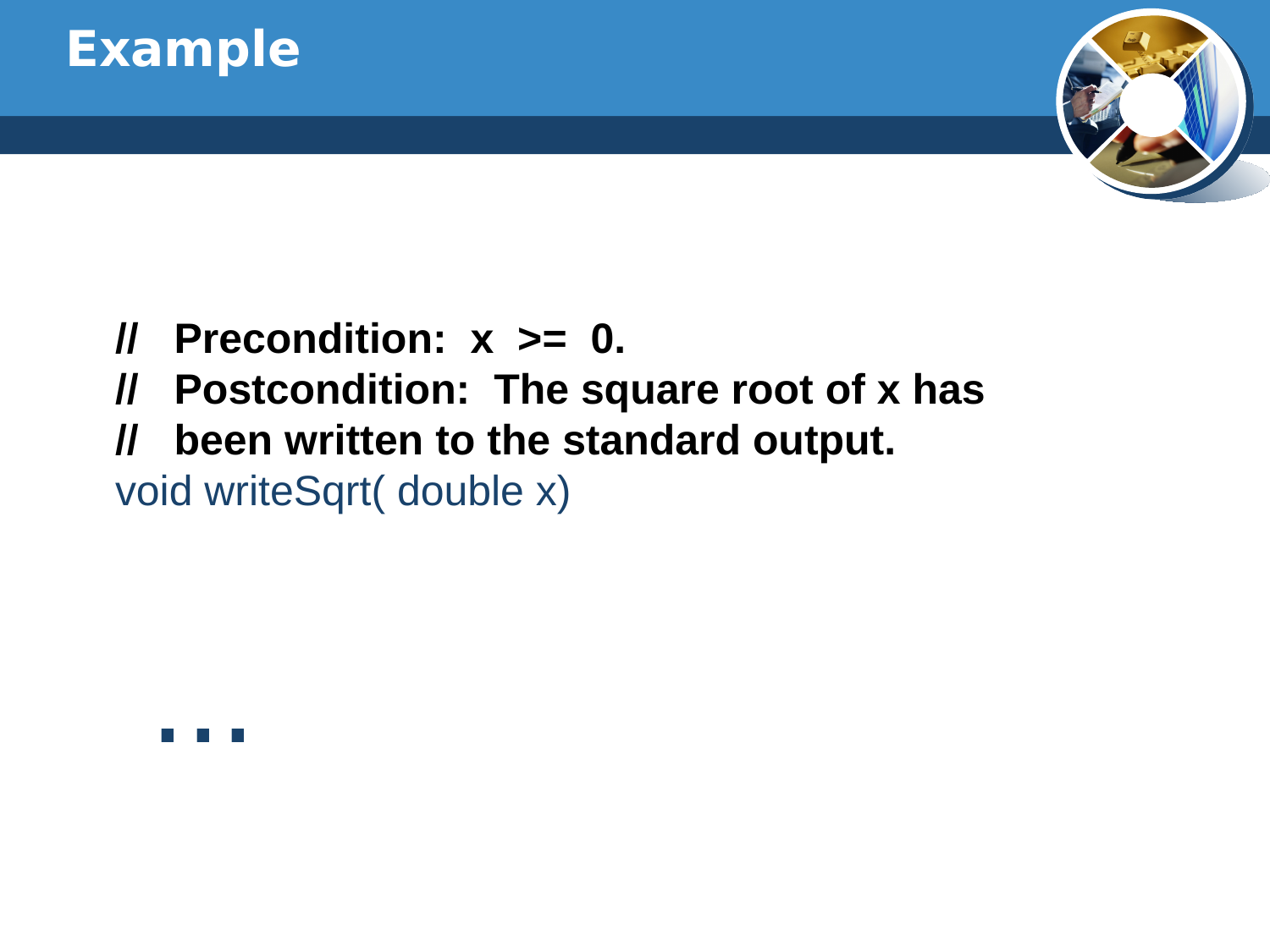

# Example
//   Precondition:  x  >=  0.
//   Postcondition:  The square root of x has
//   been written to the standard output.
void writeSqrt( double x)

 ...